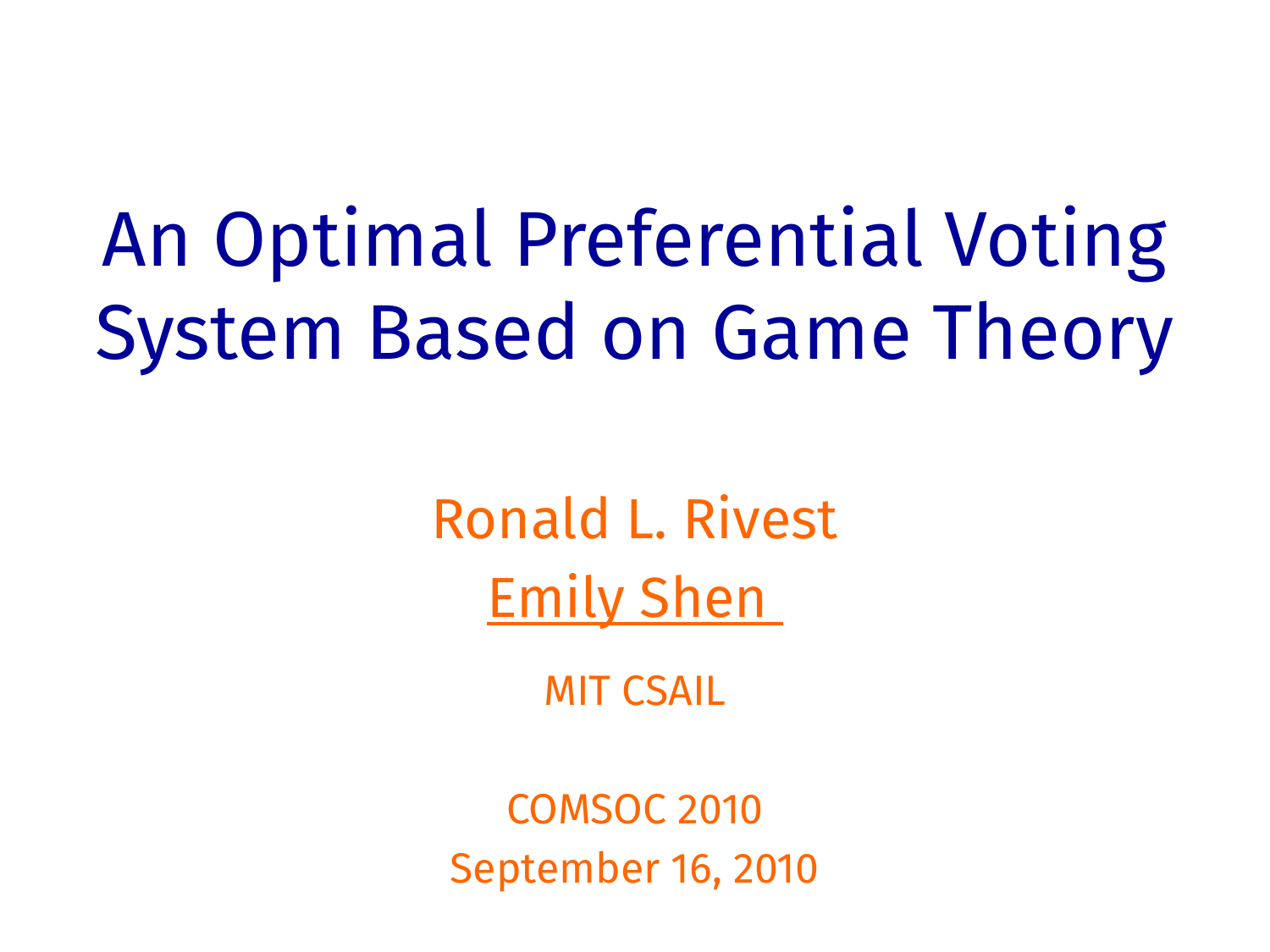

# An Optimal Preferential Voting System Based on Game Theory
Ronald L. Rivest
Emily Shen
MIT CSAIL

COMSOC 2010
September 16, 2010